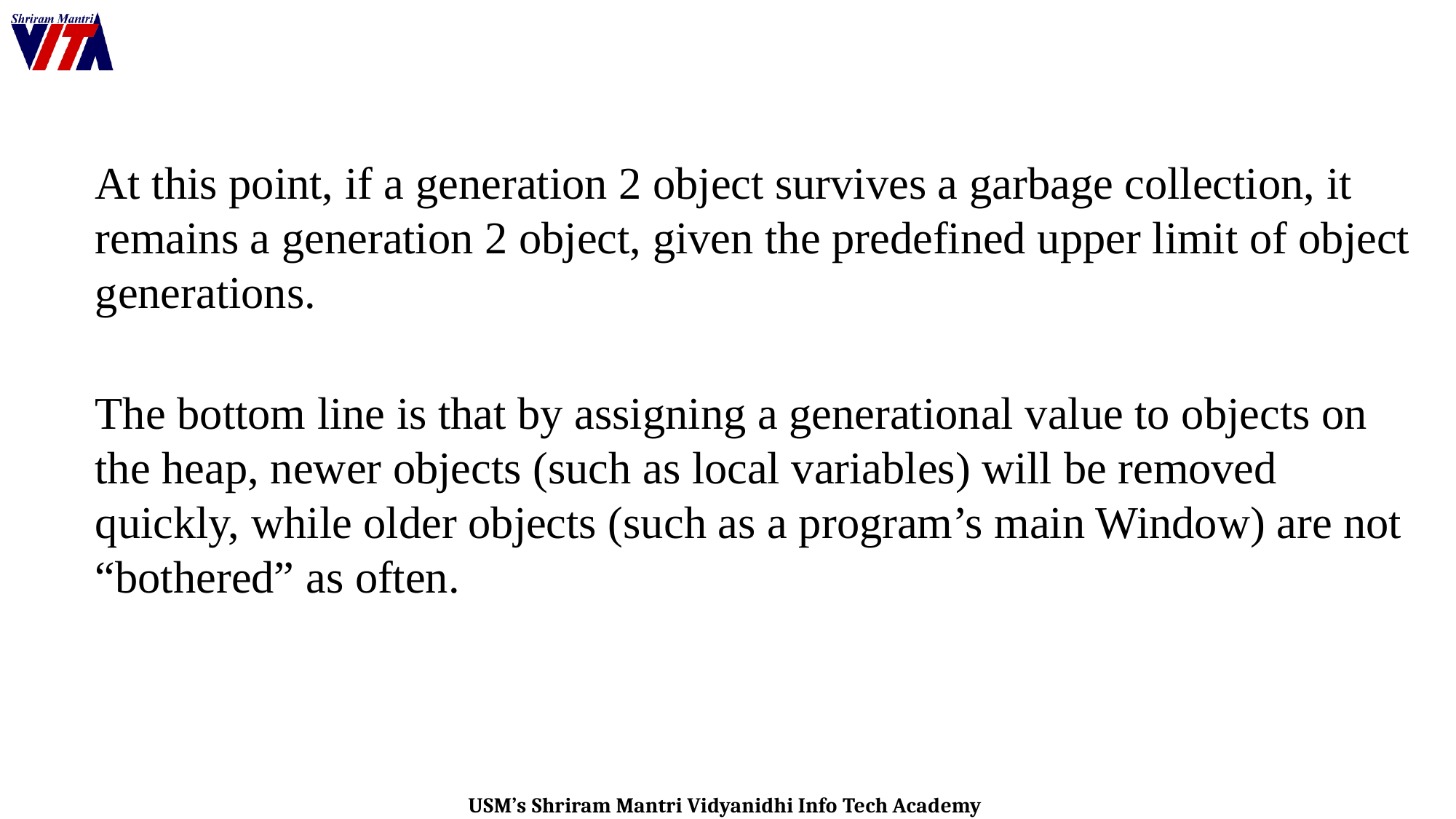

At this point, if a generation 2 object survives a garbage collection, it remains a generation 2 object, given the predefined upper limit of object generations.
The bottom line is that by assigning a generational value to objects on the heap, newer objects (such as local variables) will be removed quickly, while older objects (such as a program’s main Window) are not “bothered” as often.